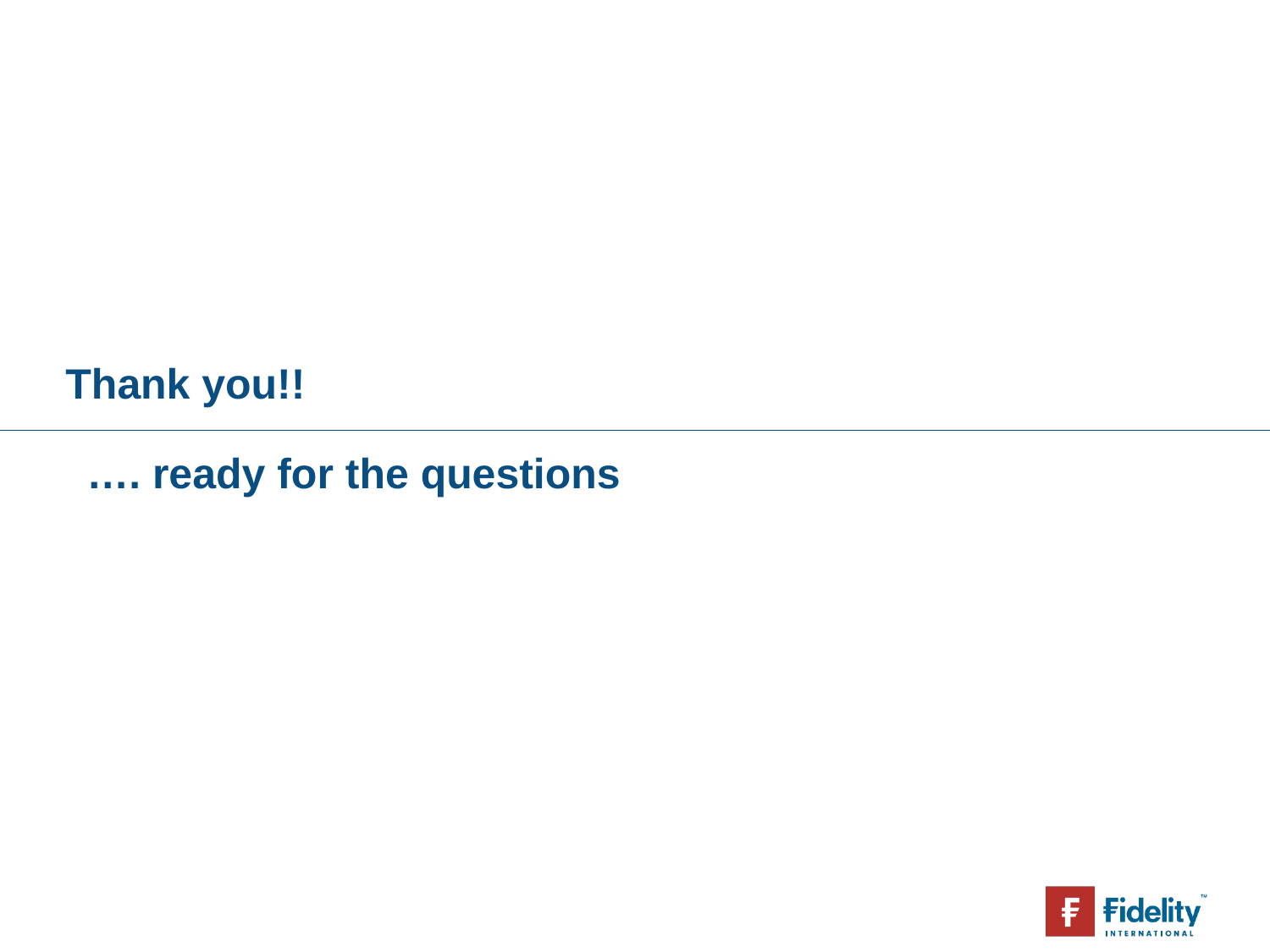

# Thank you!!
…. ready for the questions